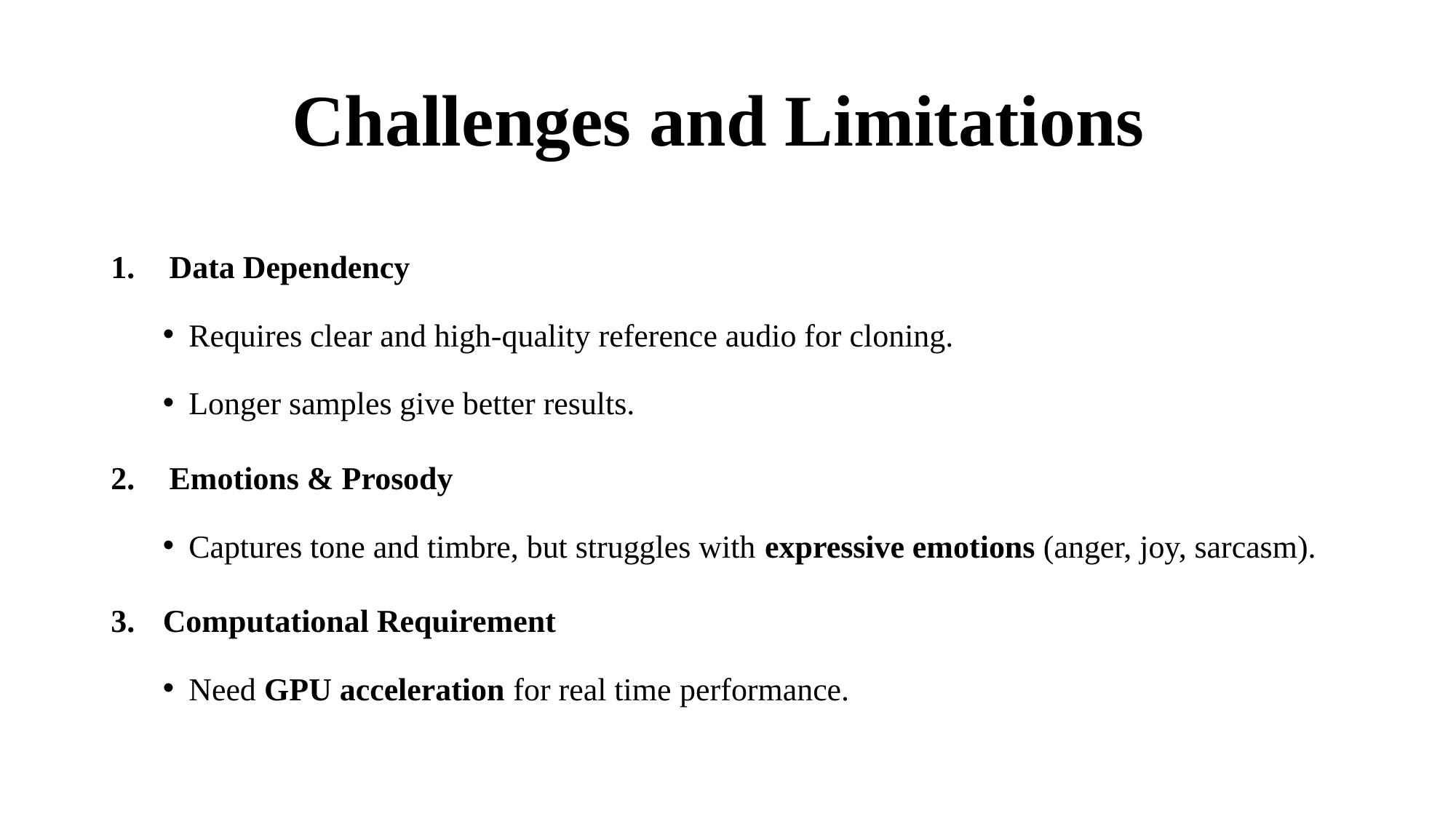

# Challenges and Limitations
Data Dependency
Requires clear and high-quality reference audio for cloning.
Longer samples give better results.
Emotions & Prosody
Captures tone and timbre, but struggles with expressive emotions (anger, joy, sarcasm).
Computational Requirement
Need GPU acceleration for real time performance.